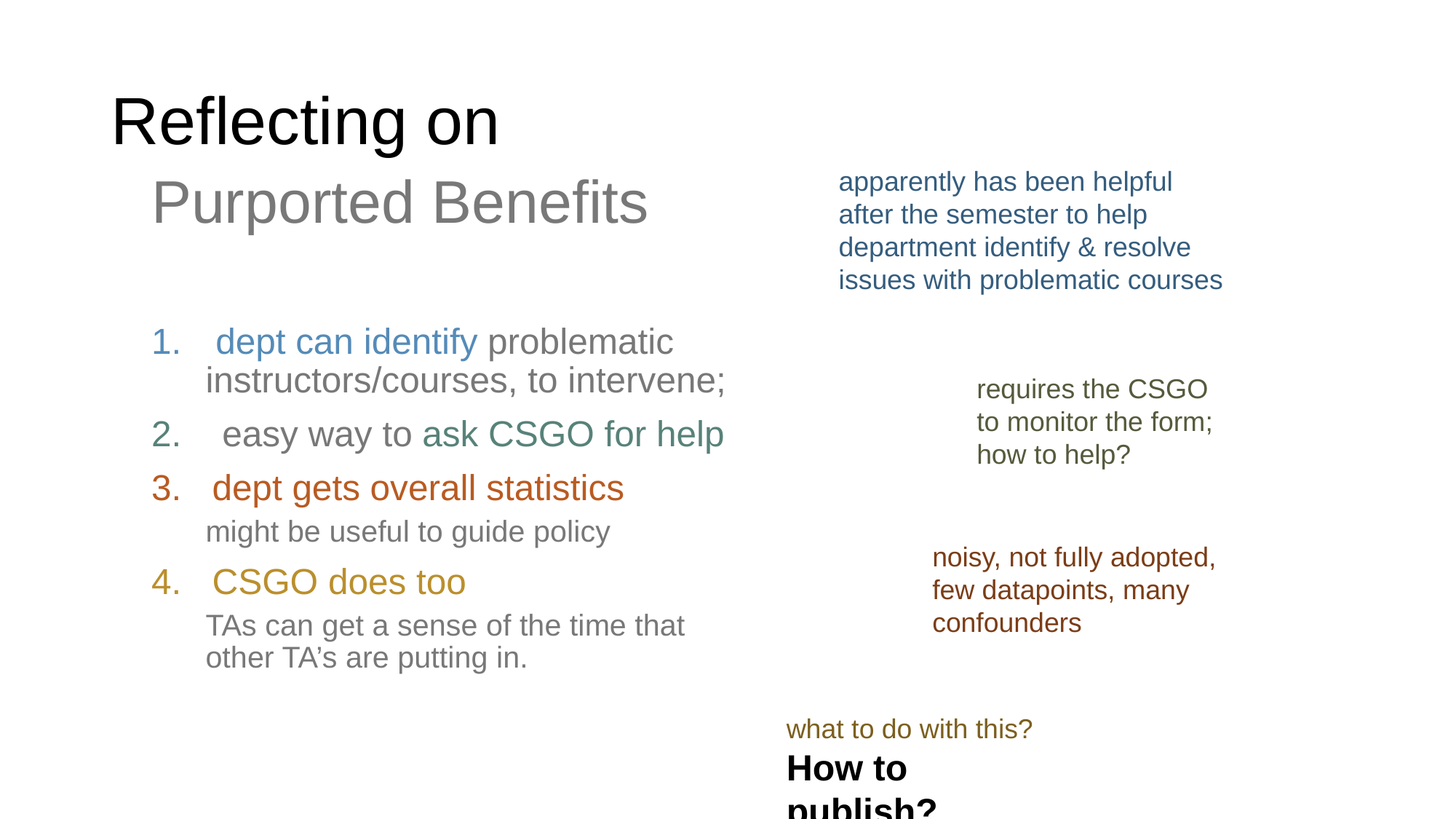

# Reflecting on
apparently has been helpful after the semester to help department identify & resolve issues with problematic courses
Purported Benefits
 dept can identify problematic instructors/courses, to intervene;
 easy way to ask CSGO for help
dept gets overall statistics
might be useful to guide policy
CSGO does too
TAs can get a sense of the time that other TA’s are putting in.
requires the CSGO to monitor the form; how to help?
noisy, not fully adopted, few datapoints, many confounders
what to do with this? How to publish?